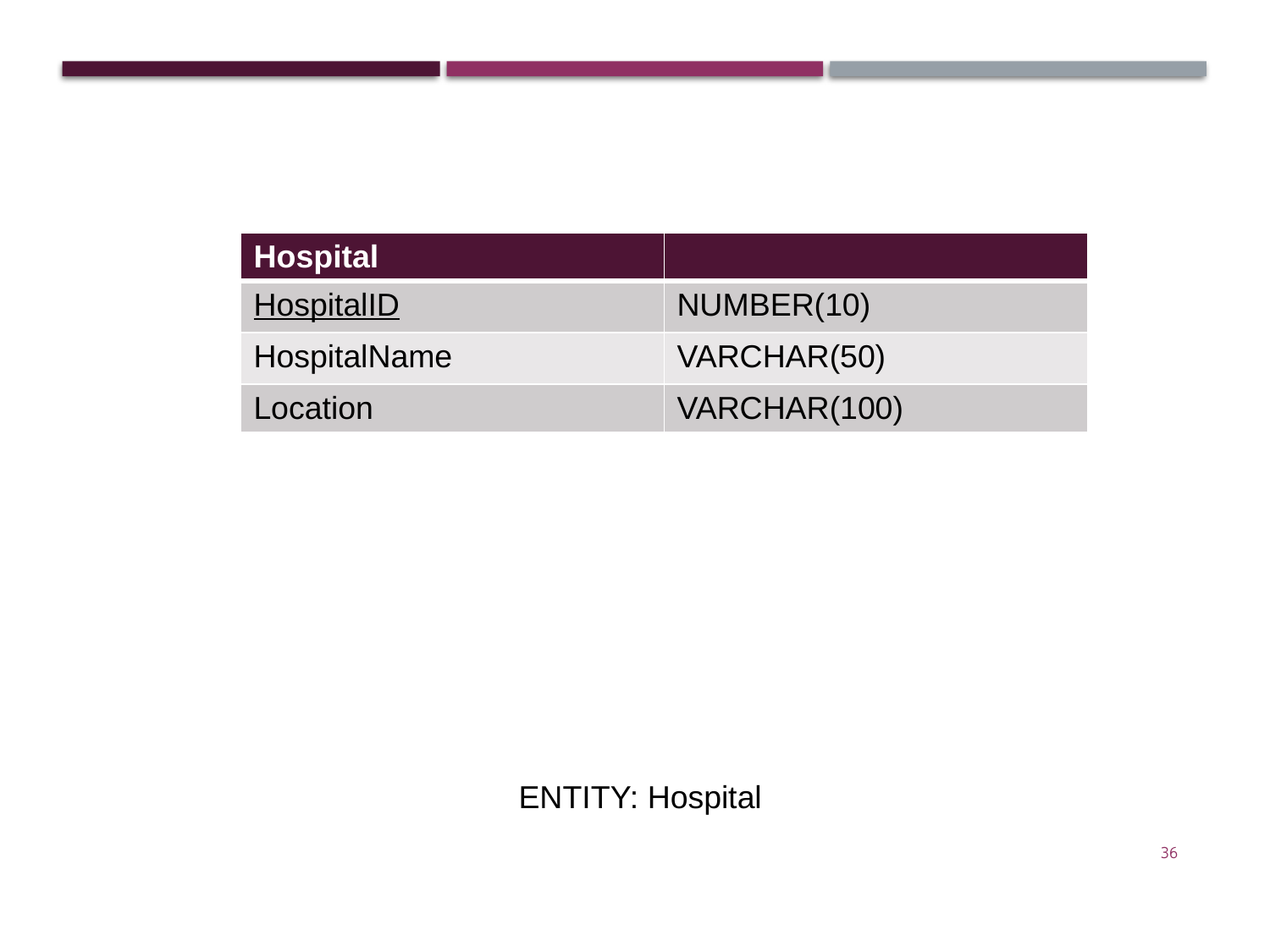

| Hospital |  |
| --- | --- |
| HospitalID | NUMBER(10) |
| HospitalName | VARCHAR(50) |
| Location | VARCHAR(100) |
ENTITY: Hospital
36